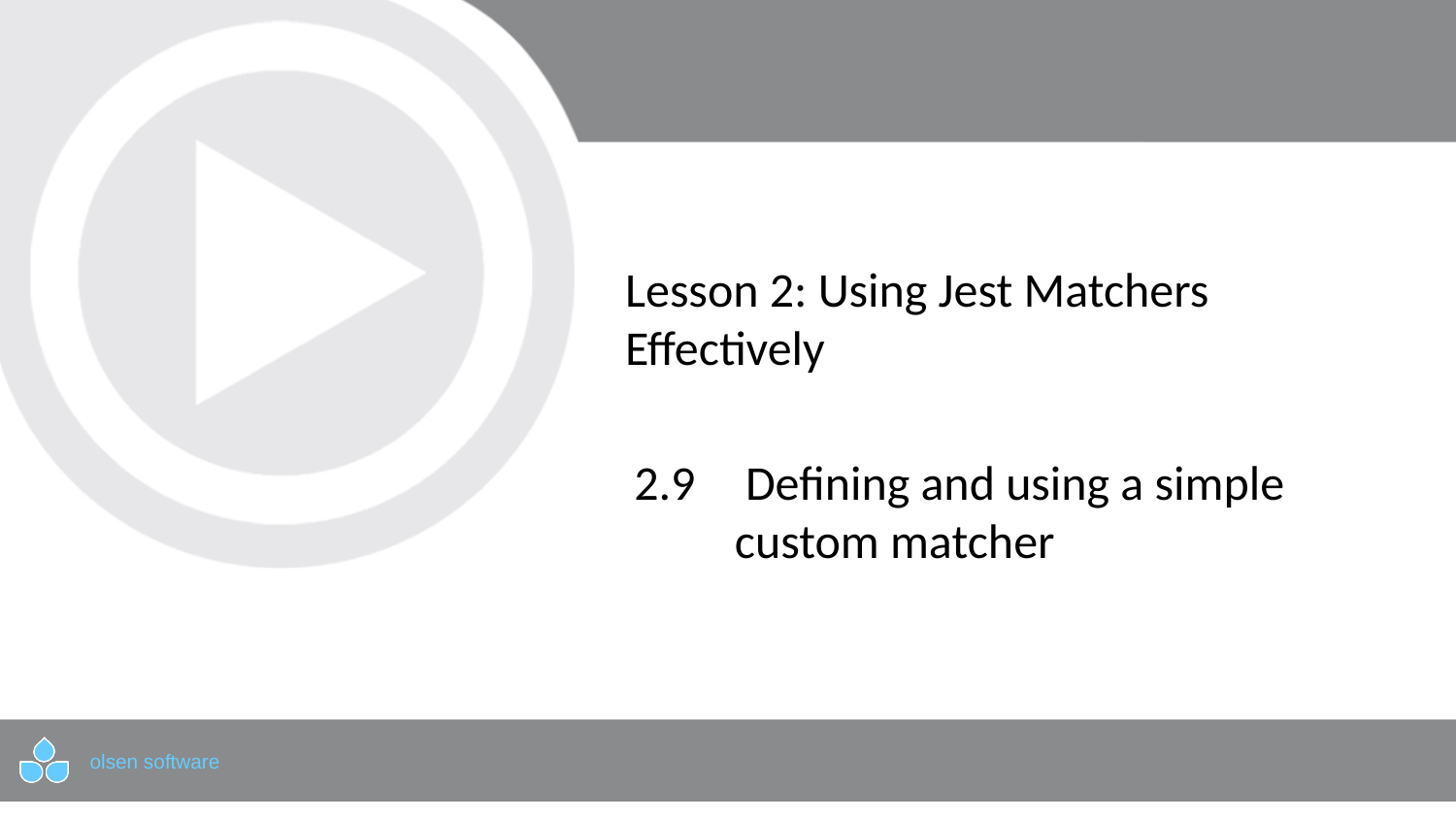

# Lesson 2: Using Jest Matchers Effectively
2.9	 Defining and using a simple custom matcher